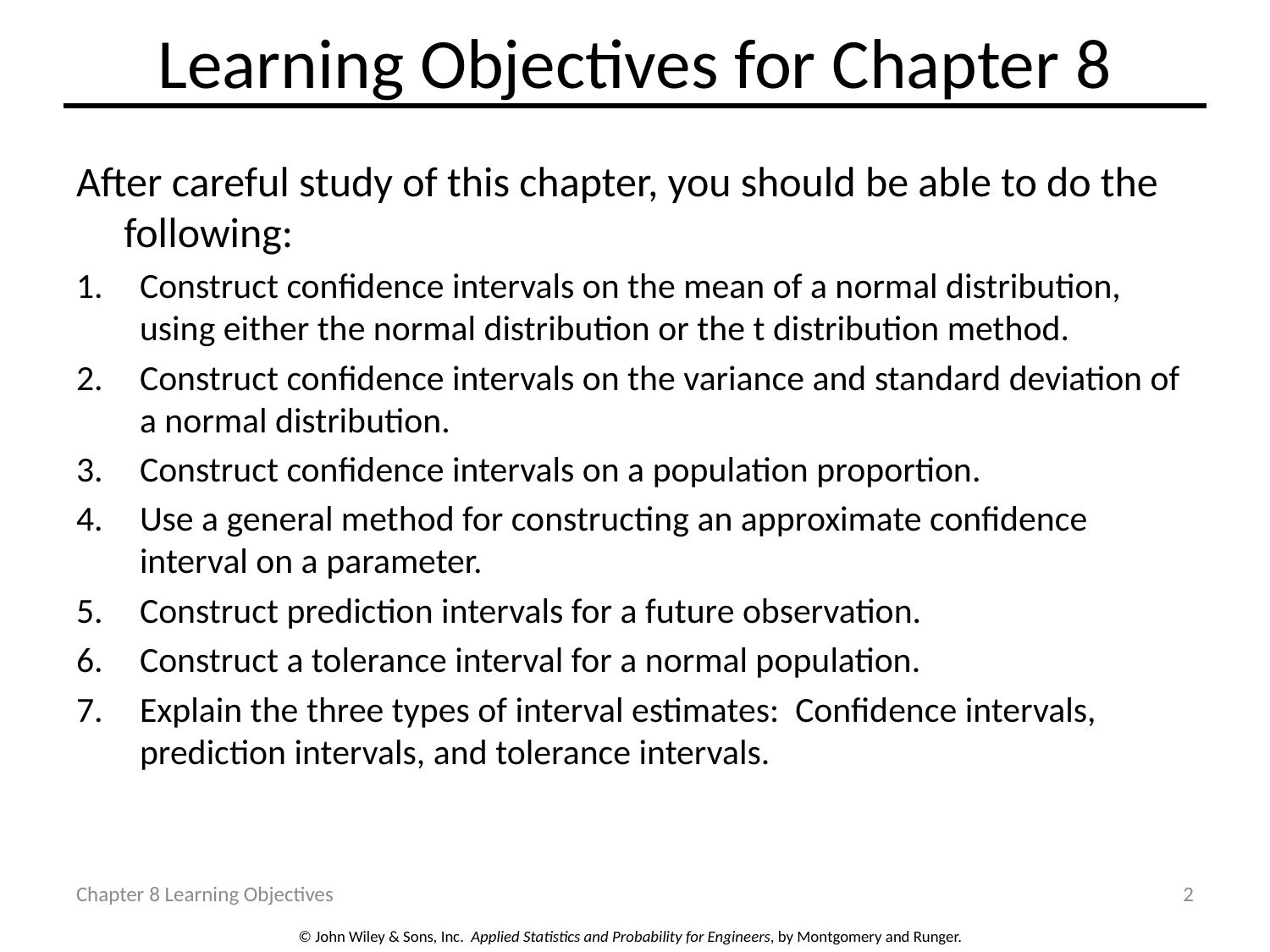

# Learning Objectives for Chapter 8
After careful study of this chapter, you should be able to do the following:
Construct confidence intervals on the mean of a normal distribution, using either the normal distribution or the t distribution method.
Construct confidence intervals on the variance and standard deviation of a normal distribution.
Construct confidence intervals on a population proportion.
Use a general method for constructing an approximate confidence interval on a parameter.
Construct prediction intervals for a future observation.
Construct a tolerance interval for a normal population.
Explain the three types of interval estimates:  Confidence intervals, prediction intervals, and tolerance intervals.

Chapter 8 Learning Objectives
2